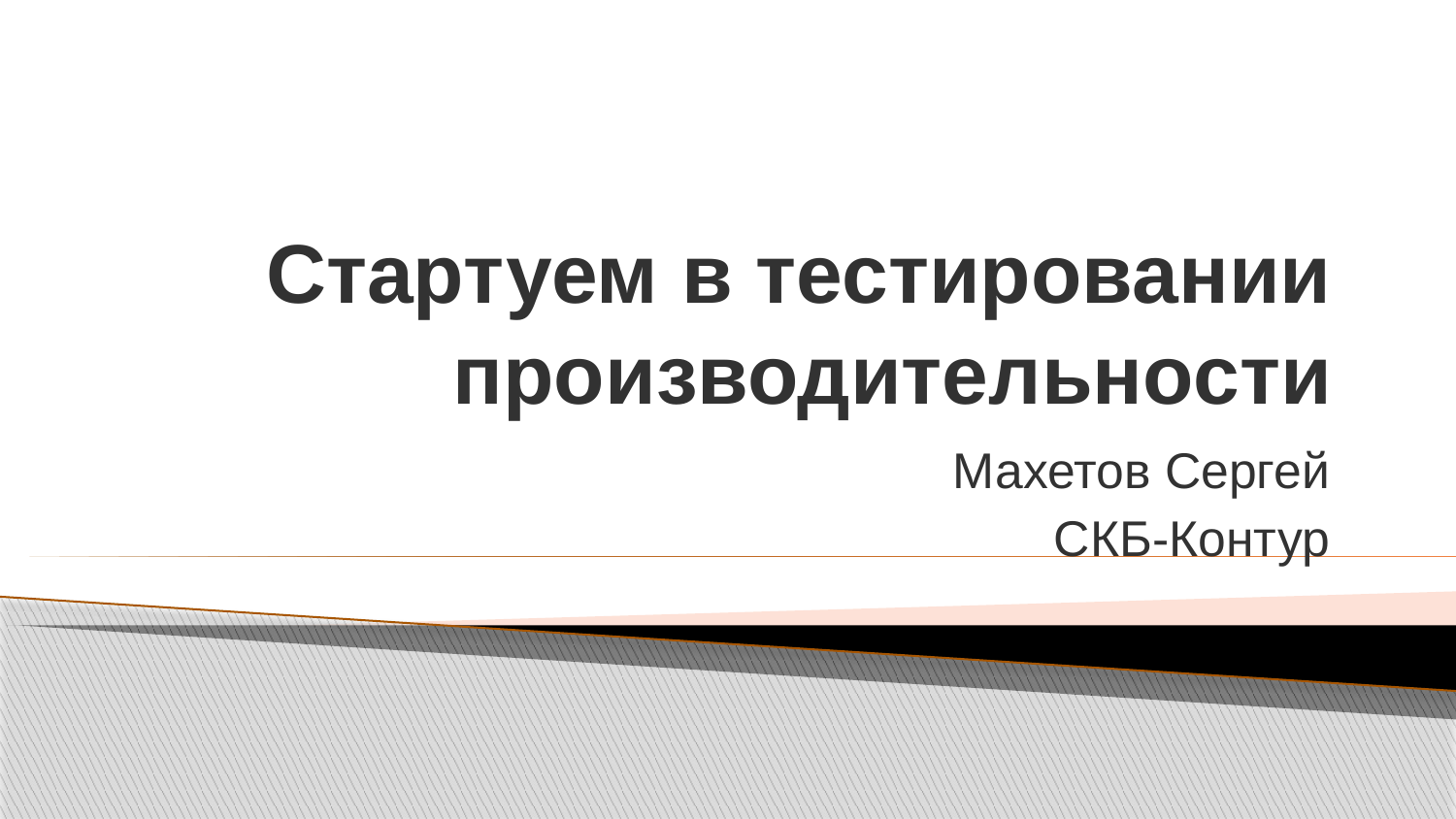

# Стартуем в тестировании производительности
Махетов Сергей
СКБ-Контур